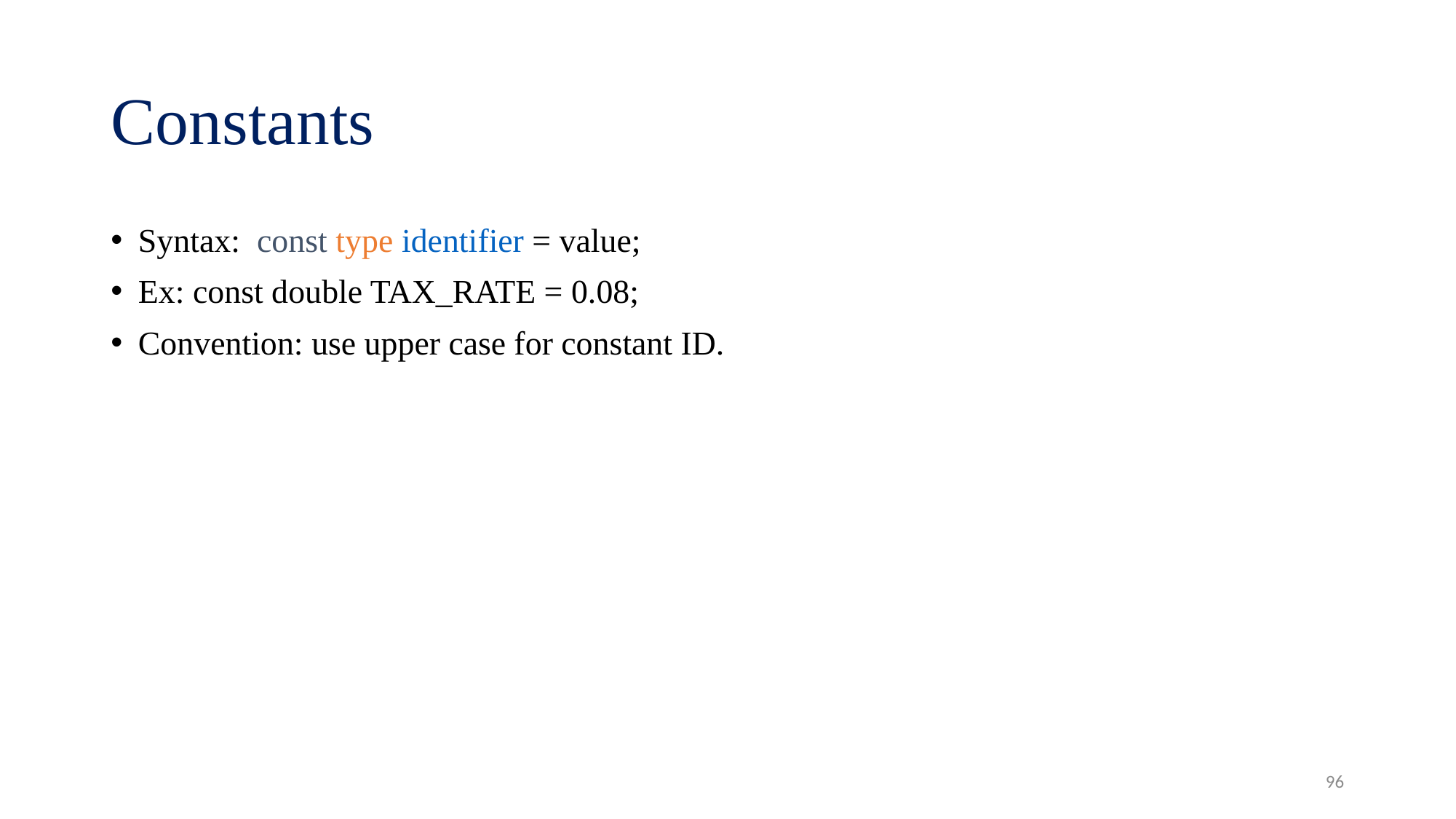

# Constants
Syntax:  const type identifier = value;
Ex: const double TAX_RATE = 0.08;
Convention: use upper case for constant ID.
96